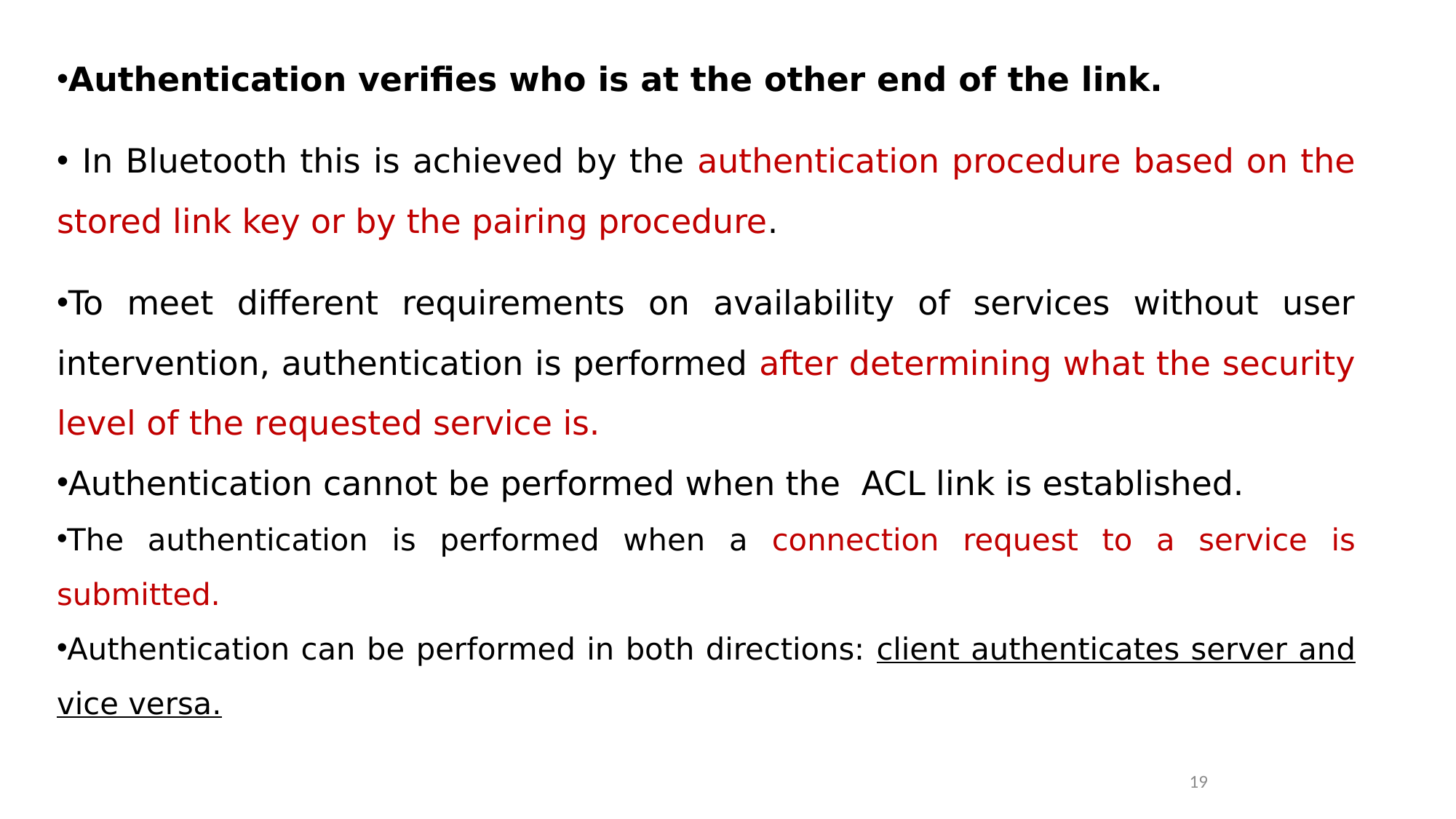

Authentication verifies who is at the other end of the link.

 In Bluetooth this is achieved by the authentication procedure based on the stored link key or by the pairing procedure.

To meet different requirements on availability of services without user intervention, authentication is performed after determining what the security level of the requested service is.
Authentication cannot be performed when the  ACL link is established.
The authentication is performed when a connection request to a service is submitted.
Authentication can be performed in both directions: client authenticates server and vice versa.

19